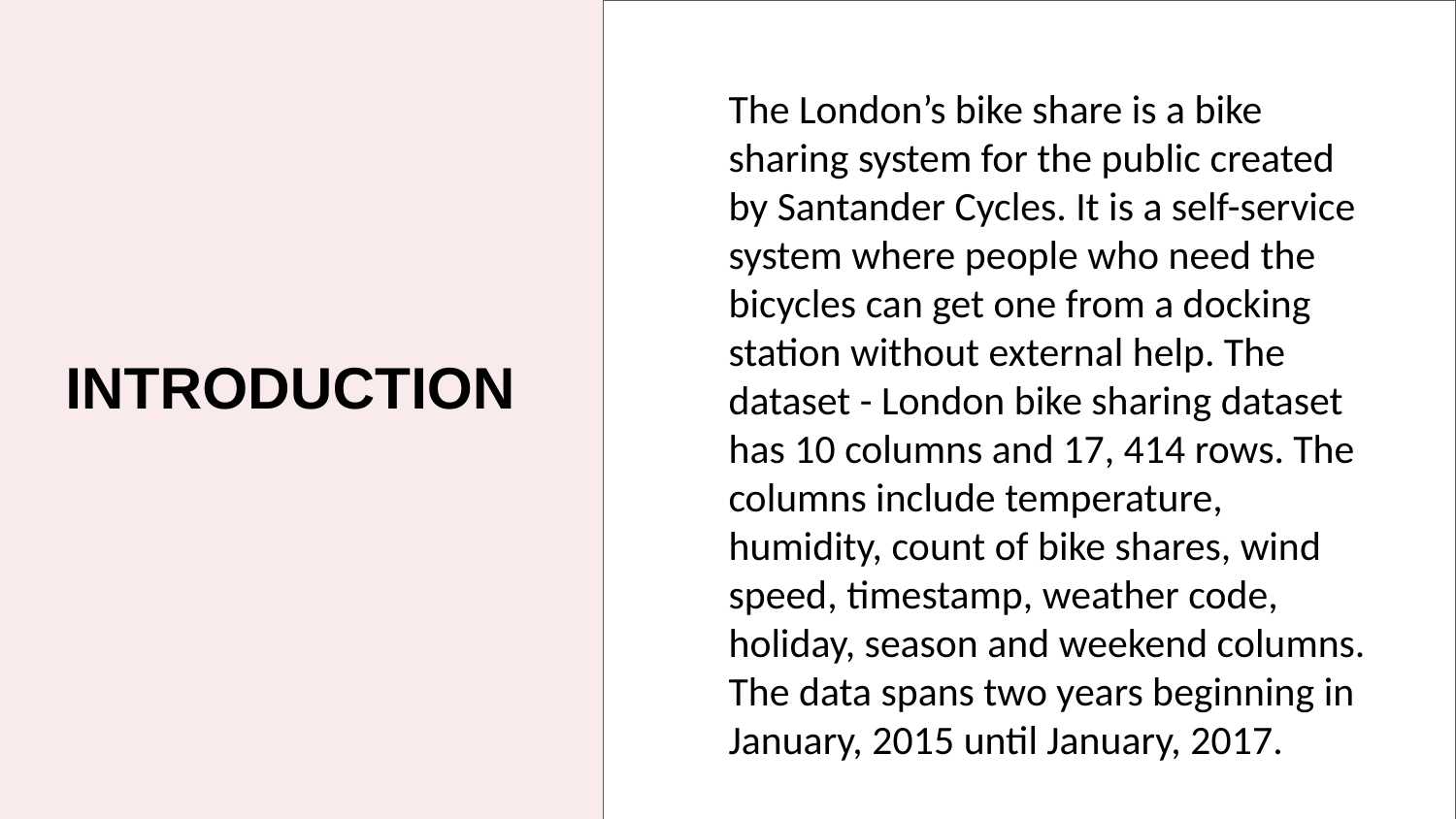

The London’s bike share is a bike sharing system for the public created by Santander Cycles. It is a self-service system where people who need the bicycles can get one from a docking station without external help. The dataset - London bike sharing dataset has 10 columns and 17, 414 rows. The columns include temperature, humidity, count of bike shares, wind speed, timestamp, weather code, holiday, season and weekend columns. The data spans two years beginning in January, 2015 until January, 2017.
INTRODUCTION